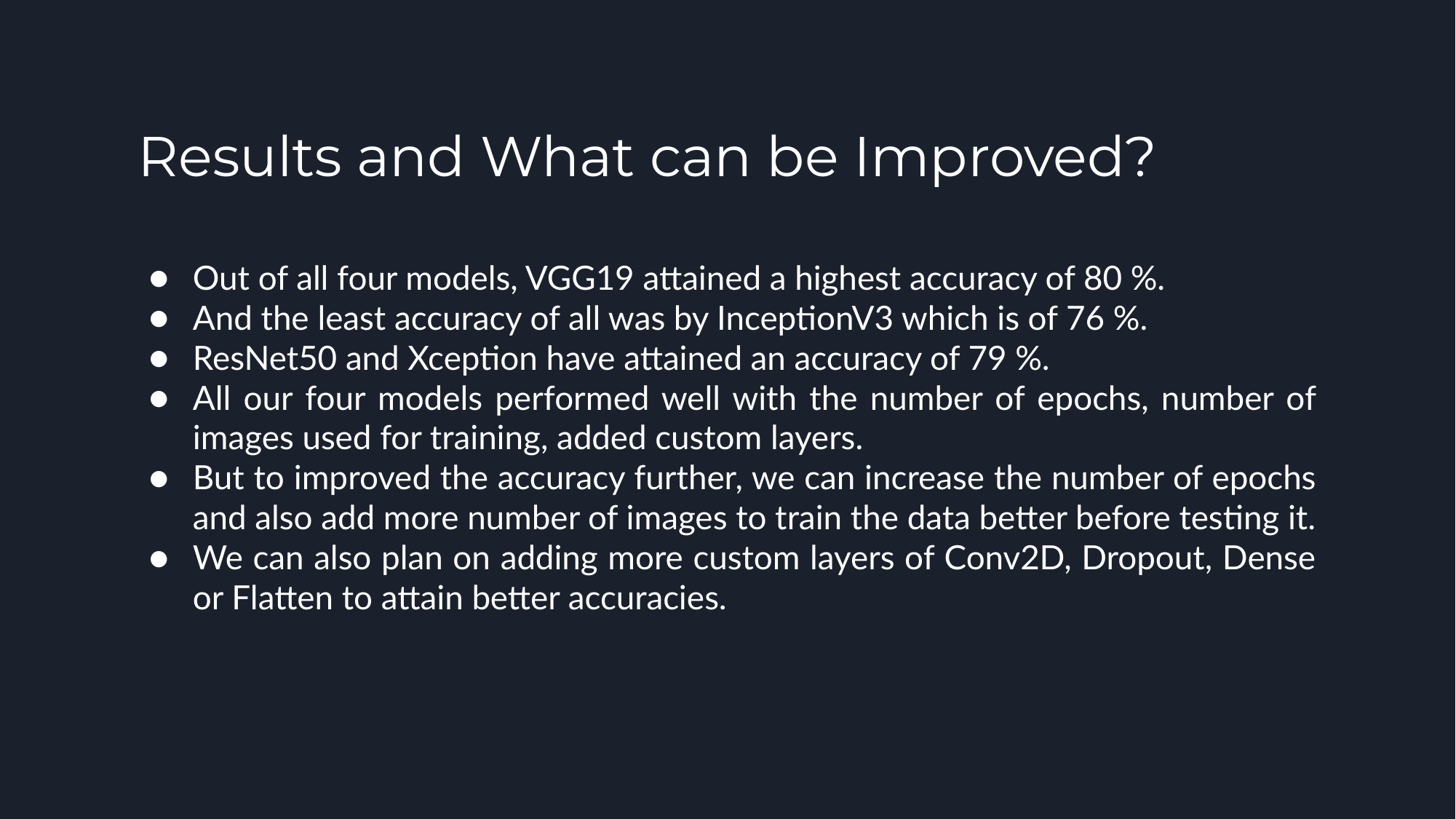

# Results and What can be Improved?
Out of all four models, VGG19 attained a highest accuracy of 80 %.
And the least accuracy of all was by InceptionV3 which is of 76 %.
ResNet50 and Xception have attained an accuracy of 79 %.
All our four models performed well with the number of epochs, number of images used for training, added custom layers.
But to improved the accuracy further, we can increase the number of epochs and also add more number of images to train the data better before testing it.
We can also plan on adding more custom layers of Conv2D, Dropout, Dense or Flatten to attain better accuracies.